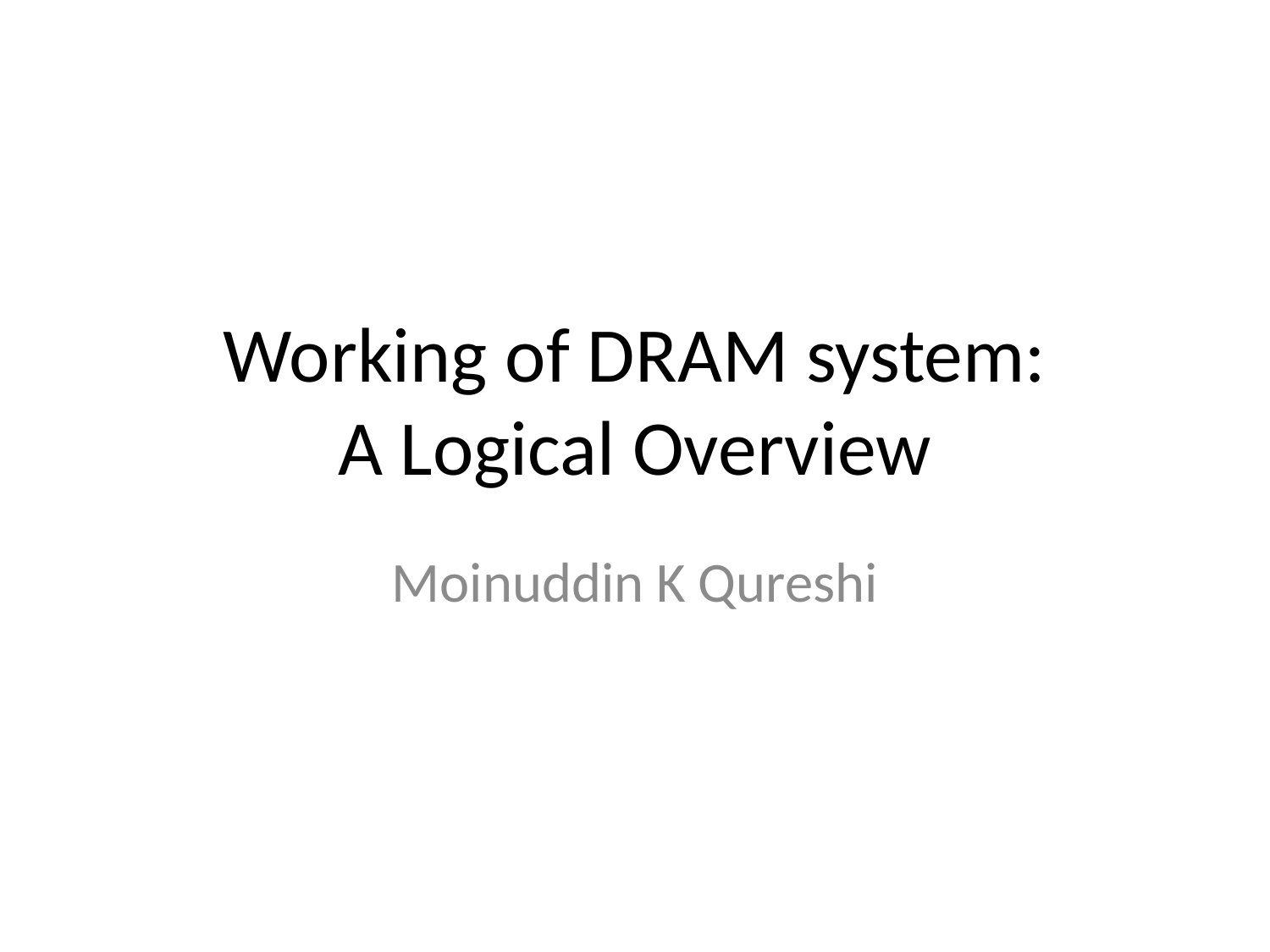

# Working of DRAM system: A Logical Overview
Moinuddin K Qureshi